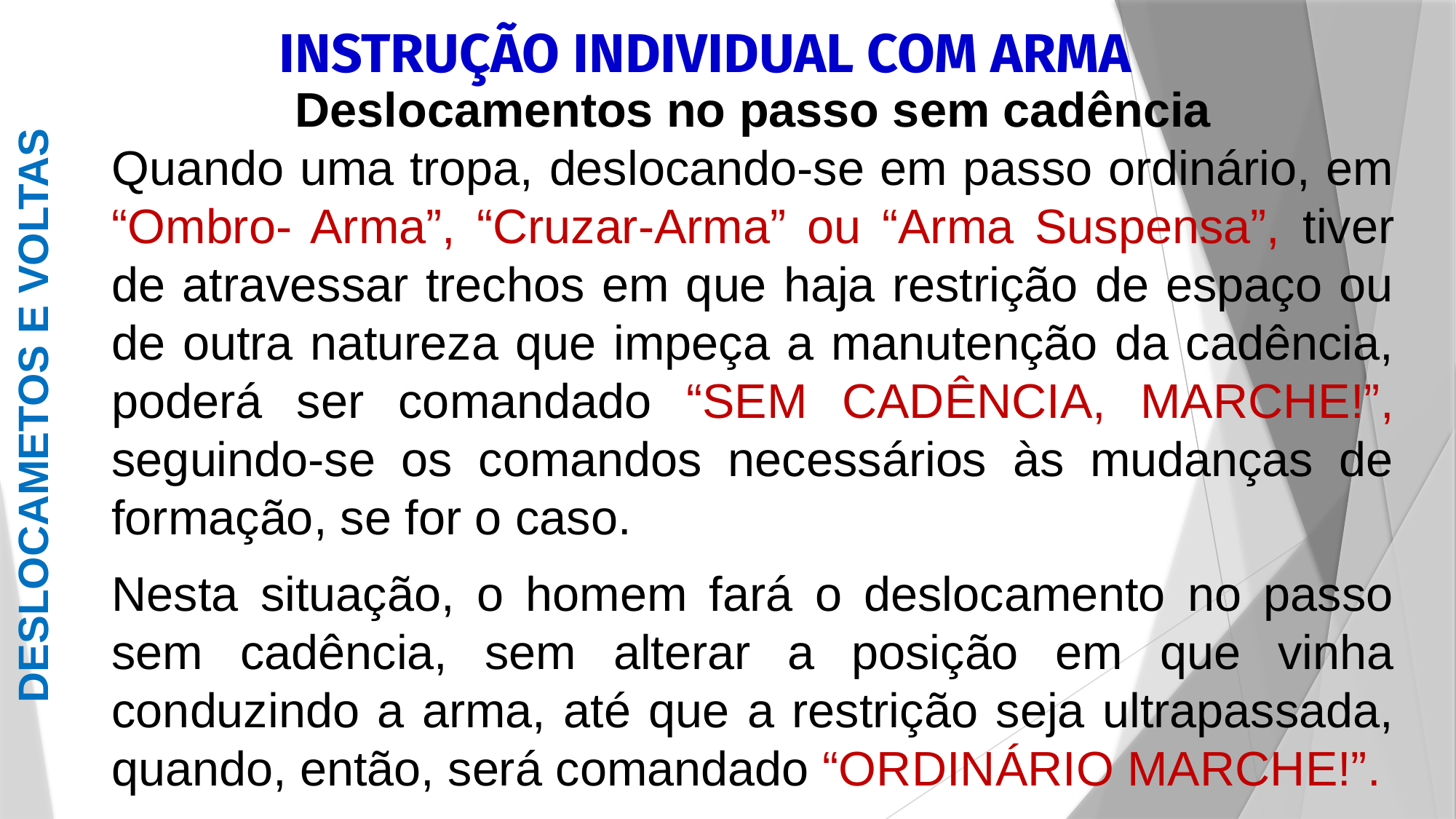

INSTRUÇÃO INDIVIDUAL COM ARMA
Deslocamentos no passo sem cadência
Quando uma tropa, deslocando-se em passo ordinário, em “Ombro- Arma”, “Cruzar-Arma” ou “Arma Suspensa”, tiver de atravessar trechos em que haja restrição de espaço ou de outra natureza que impeça a manutenção da cadência, poderá ser comandado “SEM CADÊNCIA, MARCHE!”, seguindo-se os comandos necessários às mudanças de formação, se for o caso.

Nesta situação, o homem fará o deslocamento no passo sem cadência, sem alterar a posição em que vinha conduzindo a arma, até que a restrição seja ultrapassada, quando, então, será comandado “ORDINÁRIO MARCHE!”.
DESLOCAMETOS E VOLTAS